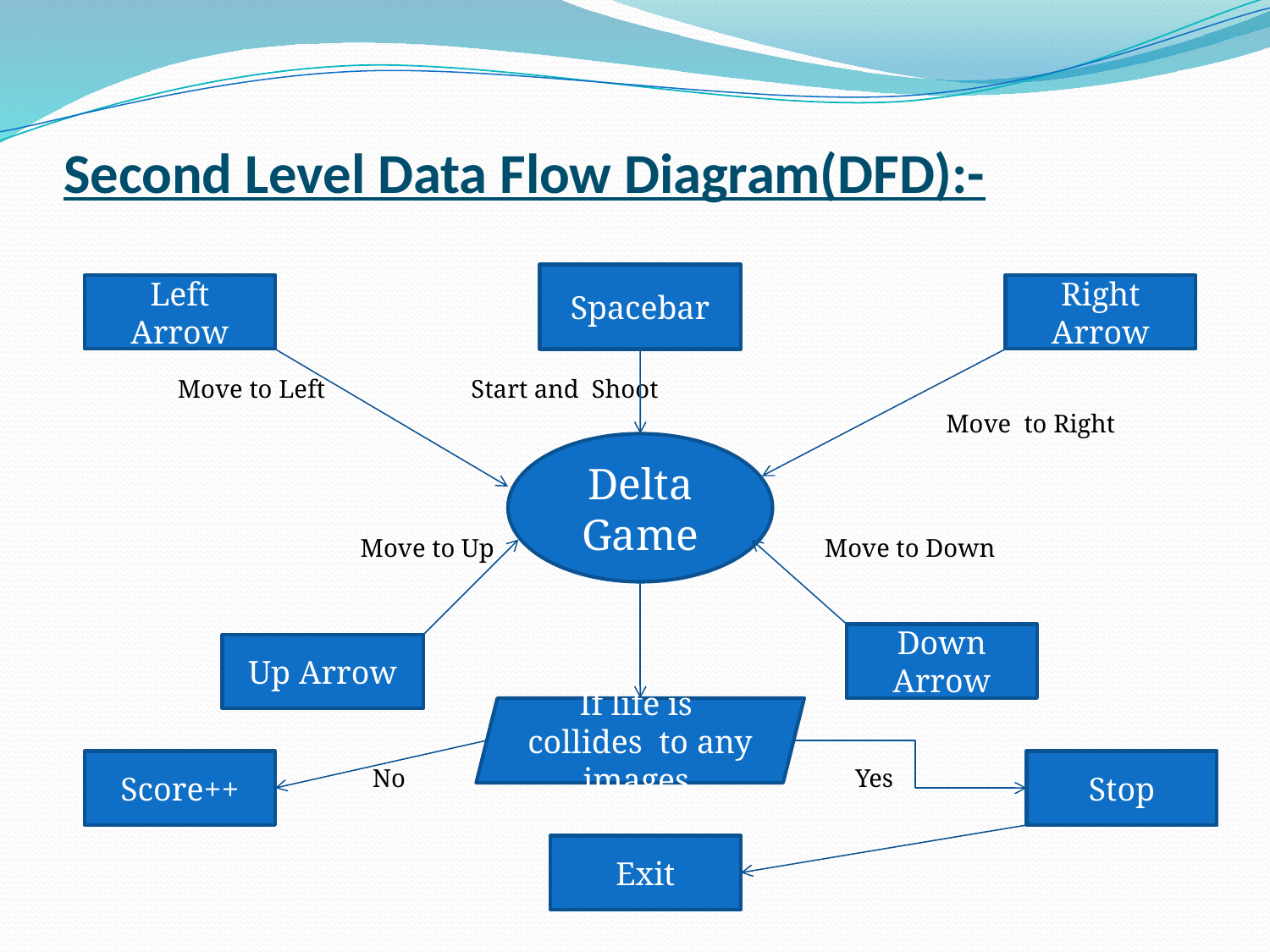

# Second Level Data Flow Diagram(DFD):-

                         No                                      Yes

                Move to Left                       Start and  Shoot
                                                                                                                                         Move  to Right

                        Move to Up                                                    Move to Down
Spacebar
Left Arrow
Right Arrow
Delta Game
Down Arrow
Up Arrow
If life is  collides  to any images.
Score++
Stop
Exit